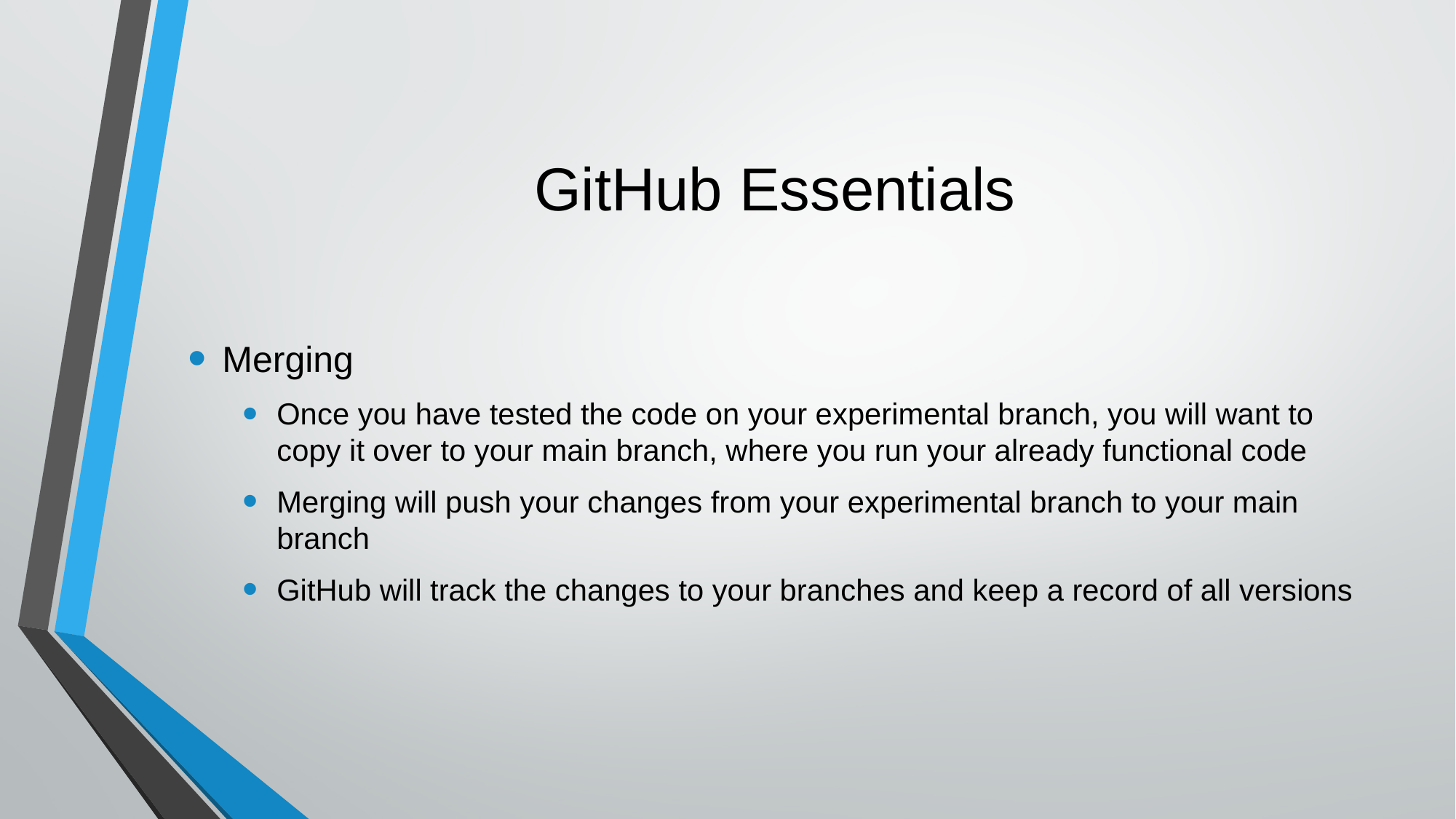

# GitHub Essentials
Merging
Once you have tested the code on your experimental branch, you will want to copy it over to your main branch, where you run your already functional code
Merging will push your changes from your experimental branch to your main branch
GitHub will track the changes to your branches and keep a record of all versions